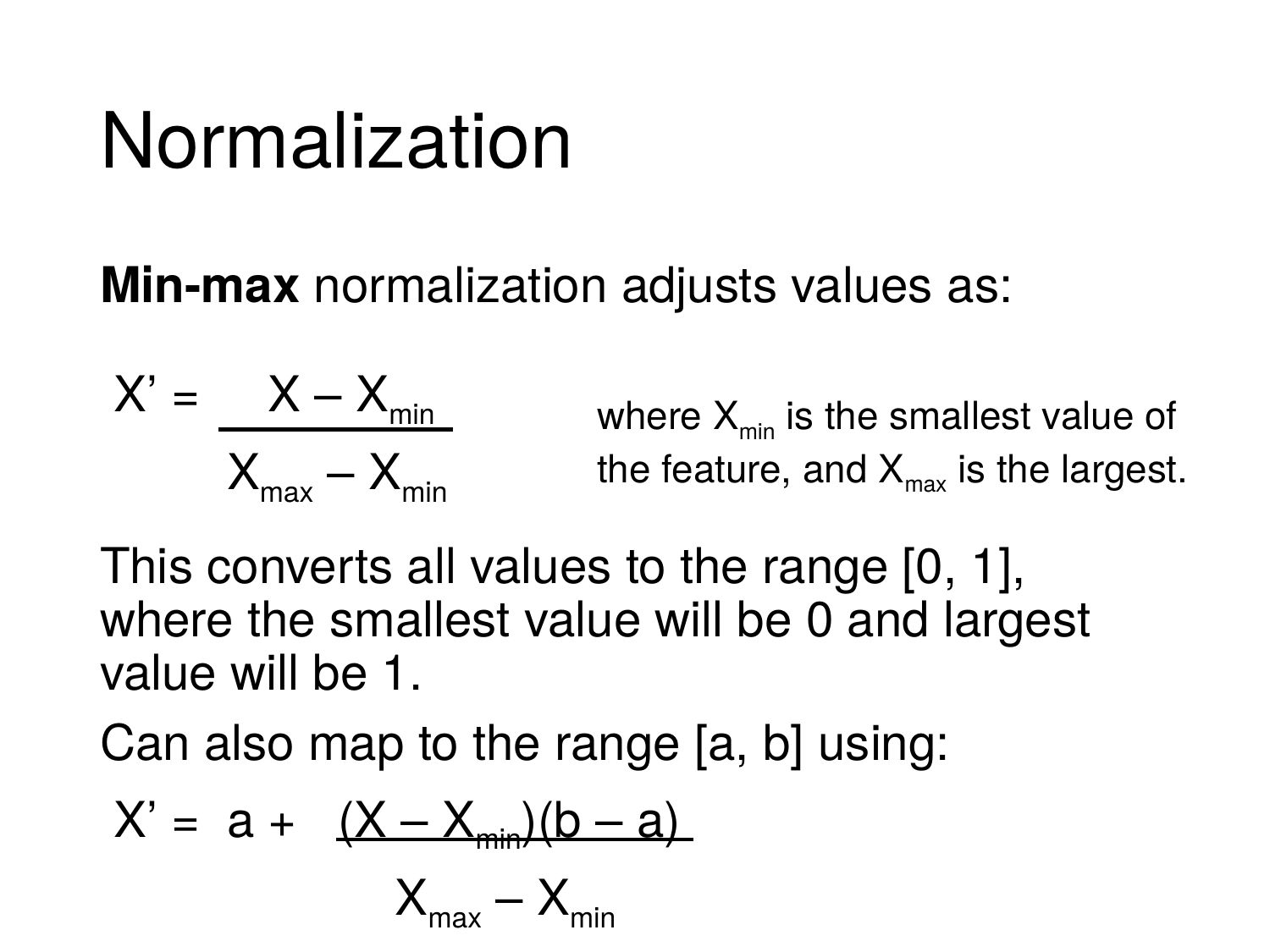

# Normalization
Min-max normalization adjusts values as:

 X’ =	   X – Xmin
	Xmax – Xmin
This converts all values to the range [0, 1], where the smallest value will be 0 and largest value will be 1.
Can also map to the range [a, b] using:
 X’ =	a +   (X – Xmin)(b – a)
		   Xmax – Xmin
where Xmin is the smallest value of the feature, and Xmax is the largest.